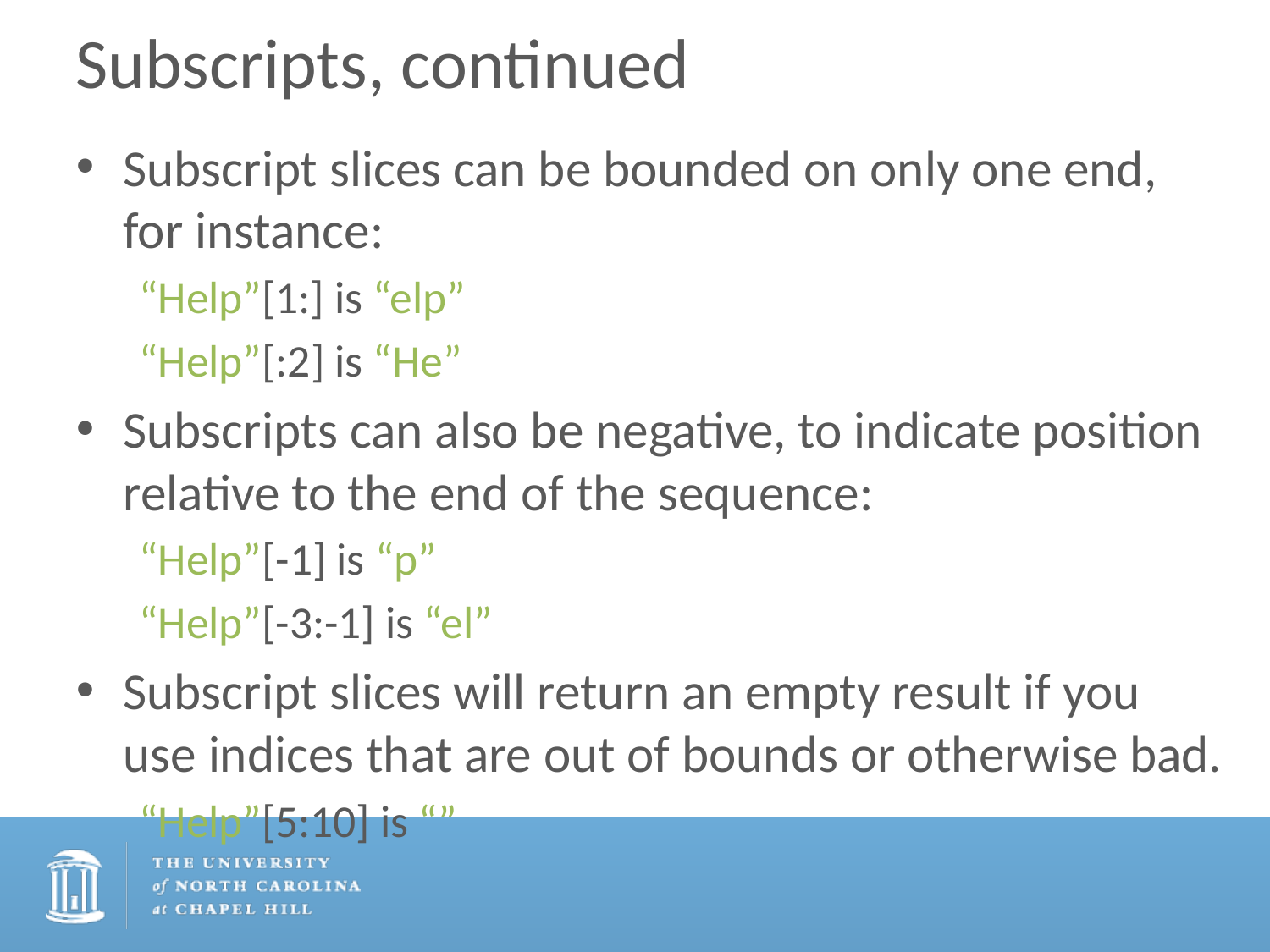

# Subscripts, continued
Subscript slices can be bounded on only one end, for instance:
“Help”[1:] is “elp”
“Help”[:2] is “He”
Subscripts can also be negative, to indicate position relative to the end of the sequence:
“Help”[-1] is “p”
“Help”[-3:-1] is “el”
Subscript slices will return an empty result if you use indices that are out of bounds or otherwise bad.
“Help”[5:10] is “”